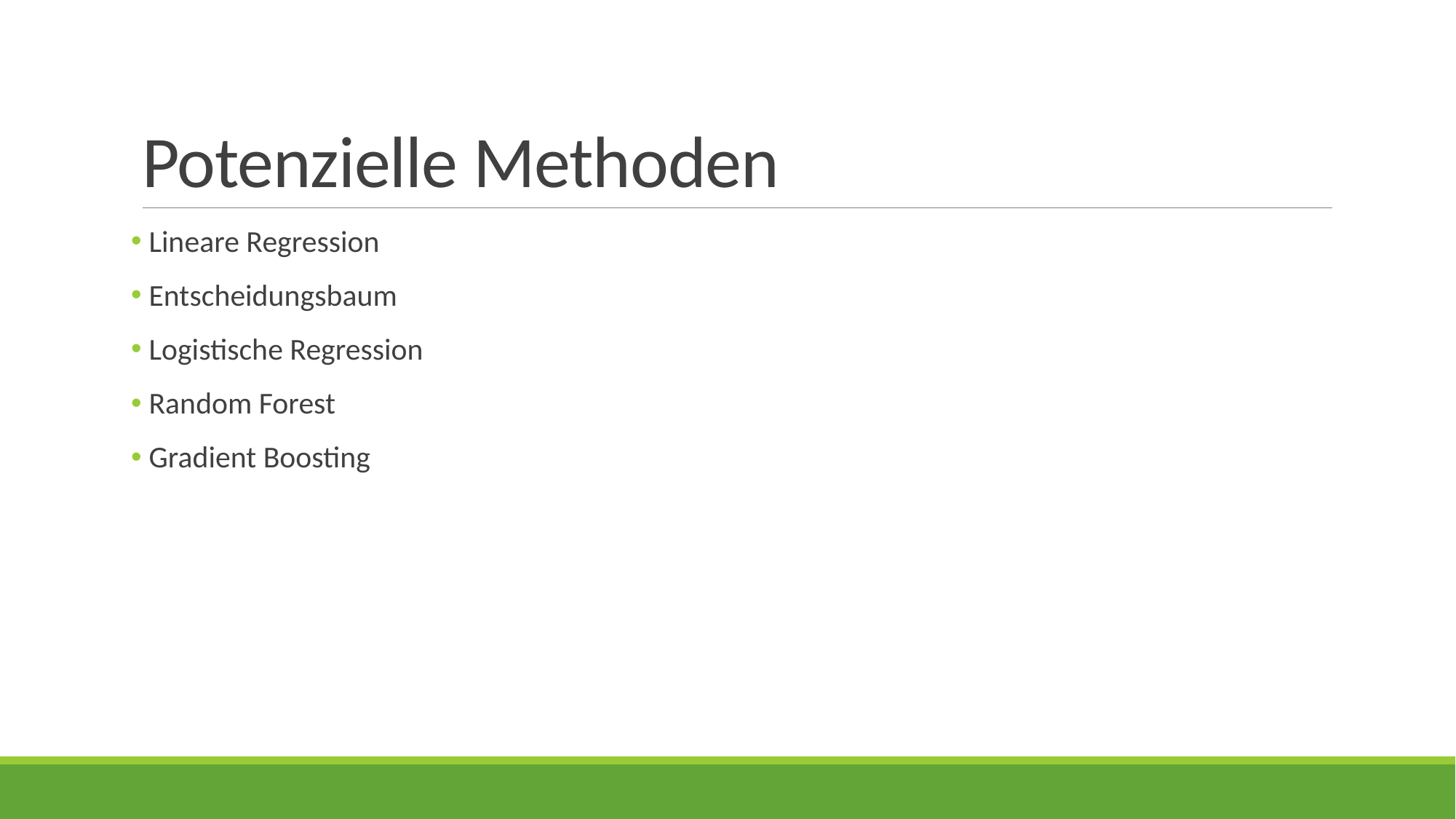

# Potenzielle Methoden
 Lineare Regression
 Entscheidungsbaum
 Logistische Regression
 Random Forest
 Gradient Boosting